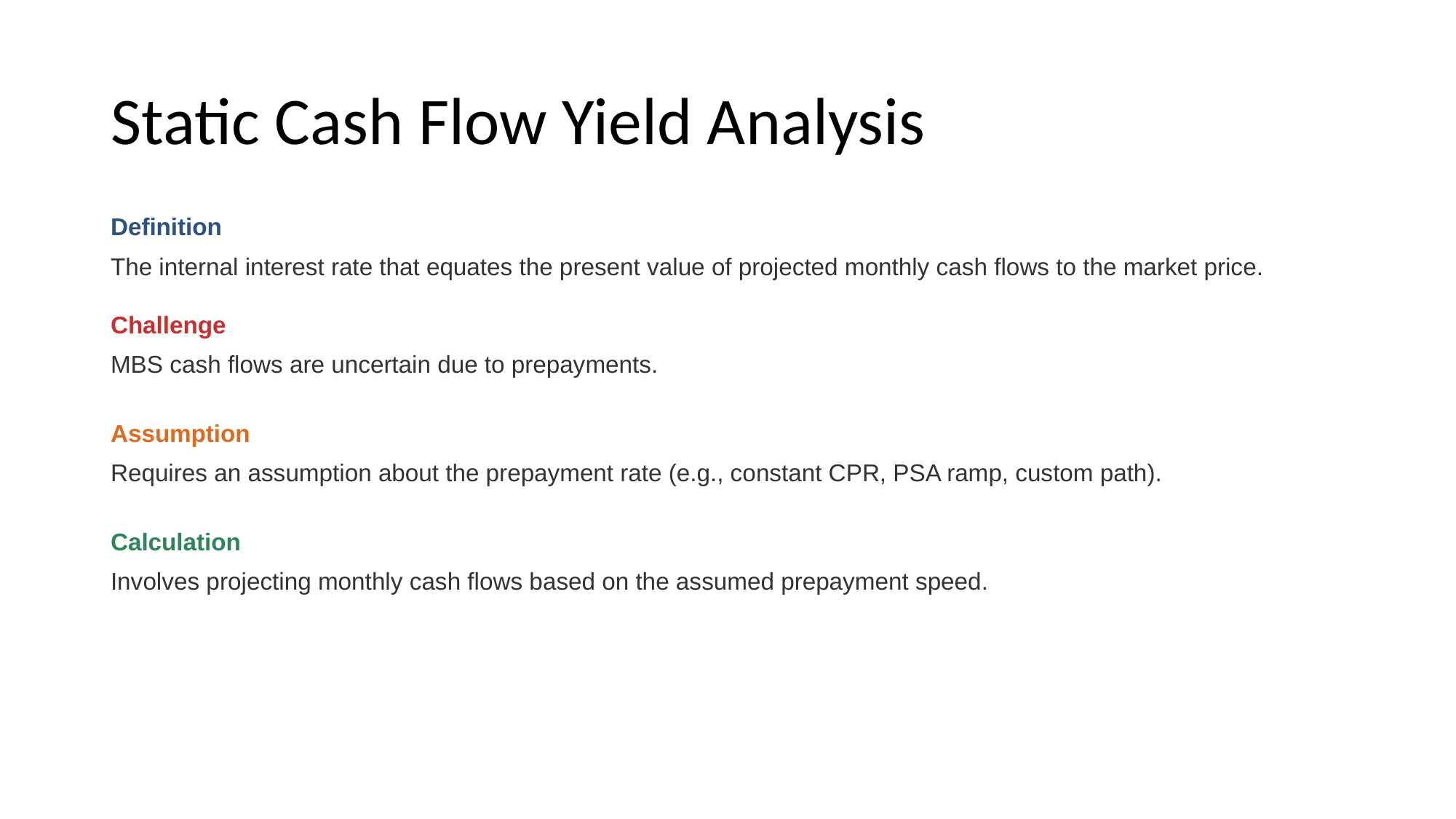

# Static Cash Flow Yield Analysis
Definition
The internal interest rate that equates the present value of projected monthly cash flows to the market price.

Challenge
MBS cash flows are uncertain due to prepayments.

Assumption
Requires an assumption about the prepayment rate (e.g., constant CPR, PSA ramp, custom path).

Calculation
Involves projecting monthly cash flows based on the assumed prepayment speed.